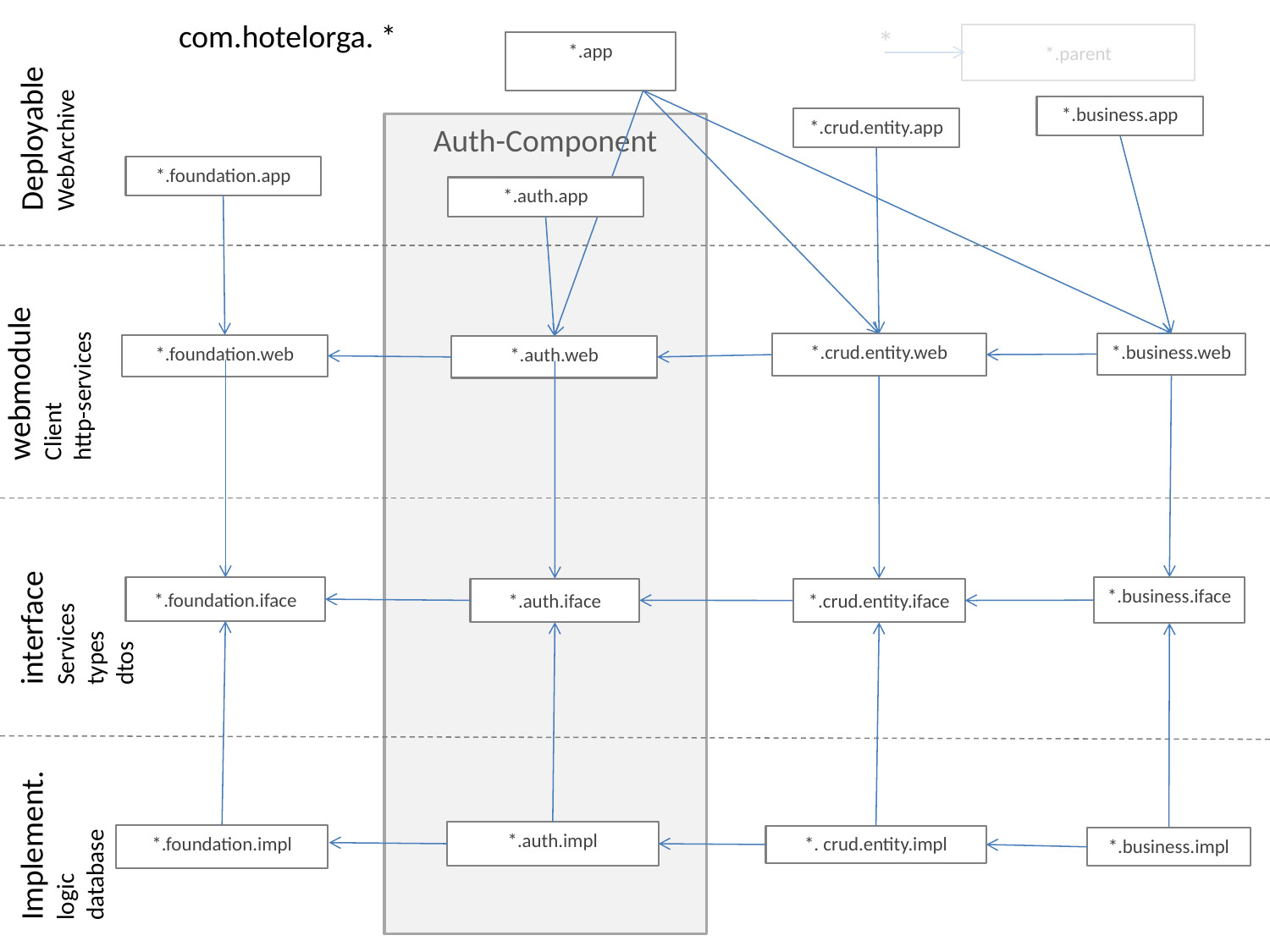

com.hotelorga. *

*
*.parent
*.app
*.business.app
Deployable
WebArchive
*.crud.entity.app

Auth-Component
*.foundation.app
*.auth.app
webmodule
Client
http-services
*.business.web
*.crud.entity.web
*.foundation.web
*.auth.web
interface
Services
types
dtos
*.business.iface
*.foundation.iface
*.auth.iface
*.crud.entity.iface
Implement.
logic
database
*.auth.impl
*.foundation.impl
*. crud.entity.impl
*.business.impl